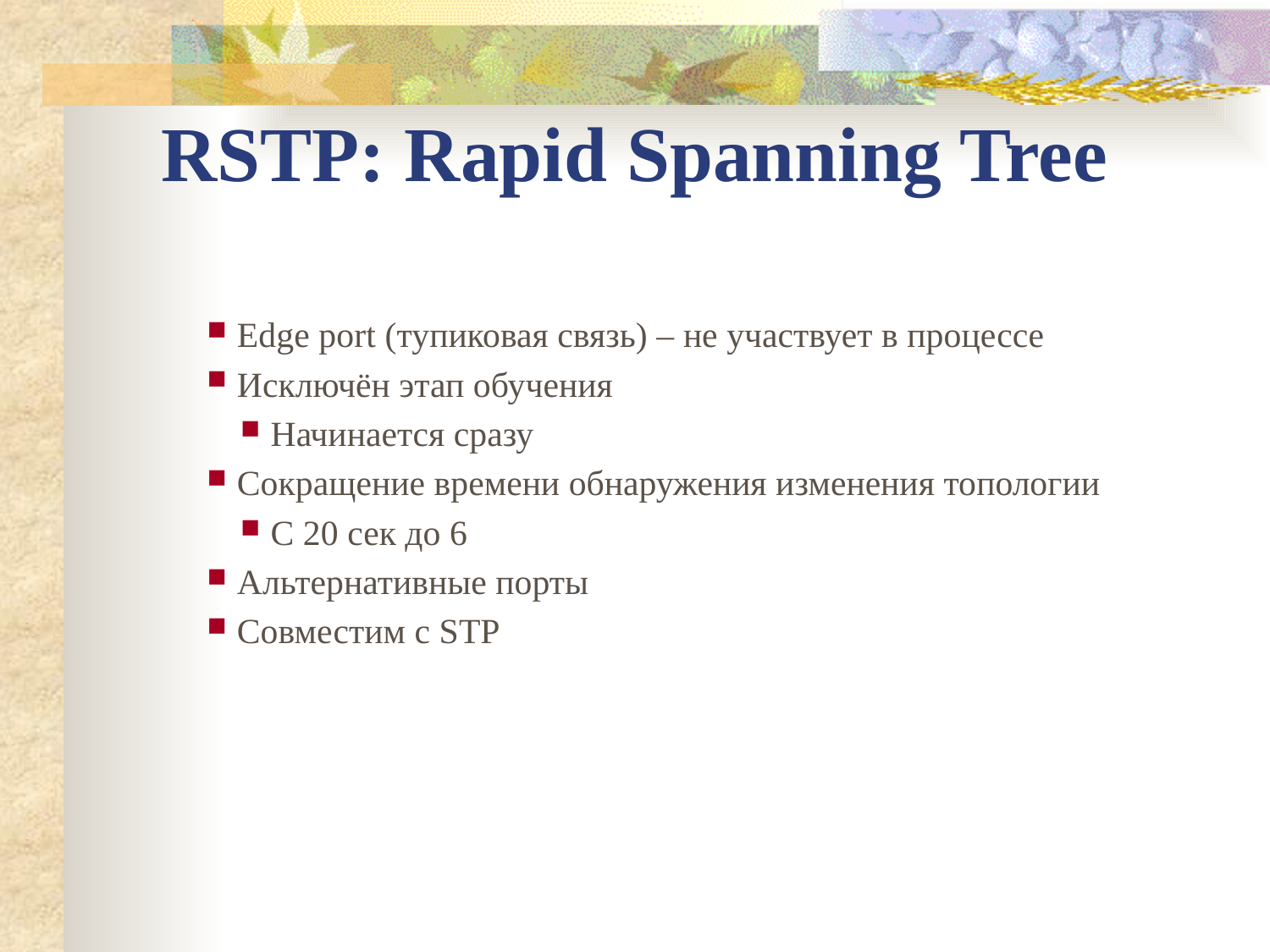

RSTP: Rapid Spanning Tree
Edge port (тупиковая связь) – не участвует в процессе
Исключён этап обучения
Начинается сразу
Сокращение времени обнаружения изменения топологии
С 20 сек до 6
Альтернативные порты
Совместим с STP